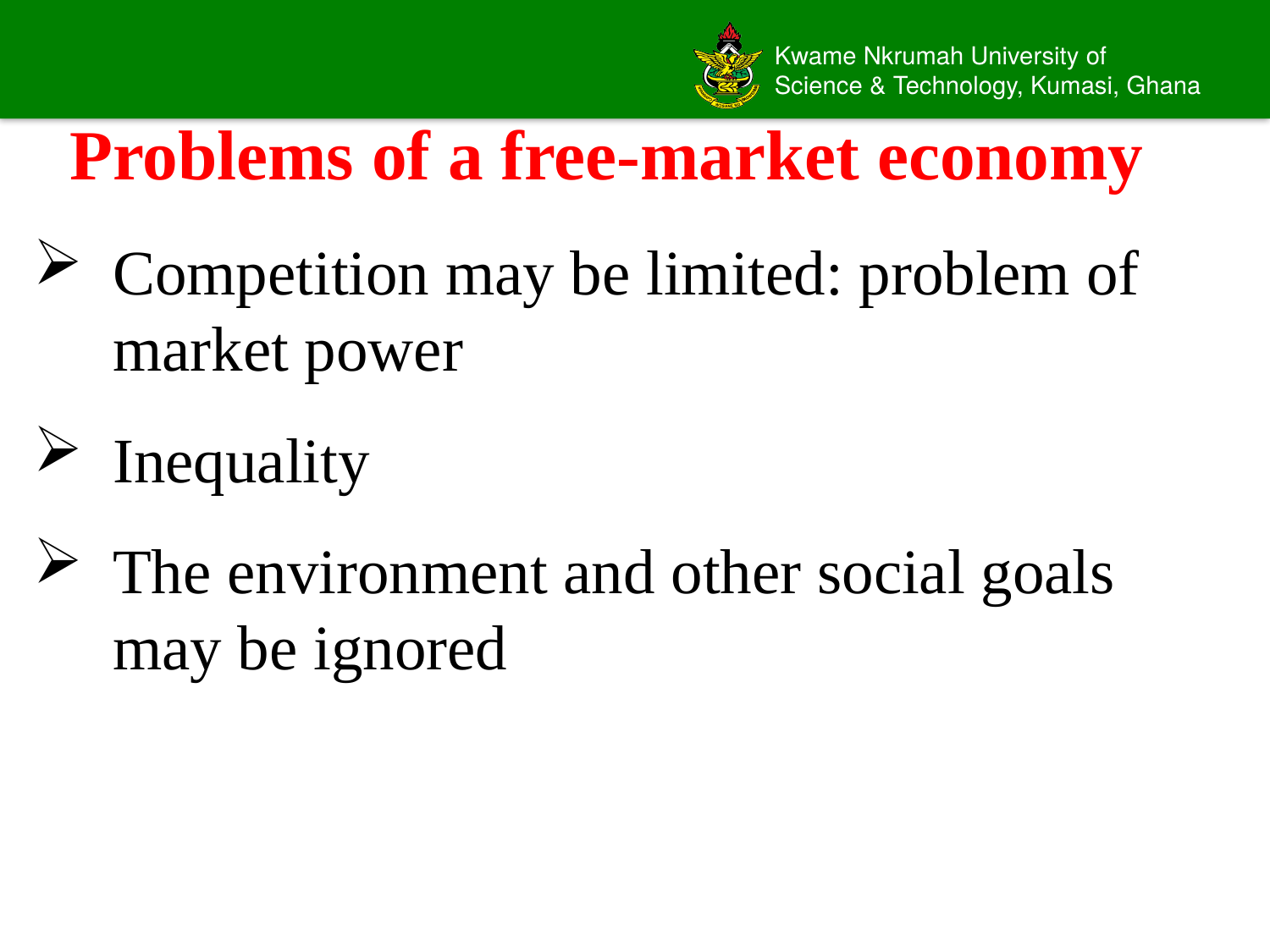

# Problems of a free-market economy
Competition may be limited: problem of market power
Inequality
The environment and other social goals may be ignored